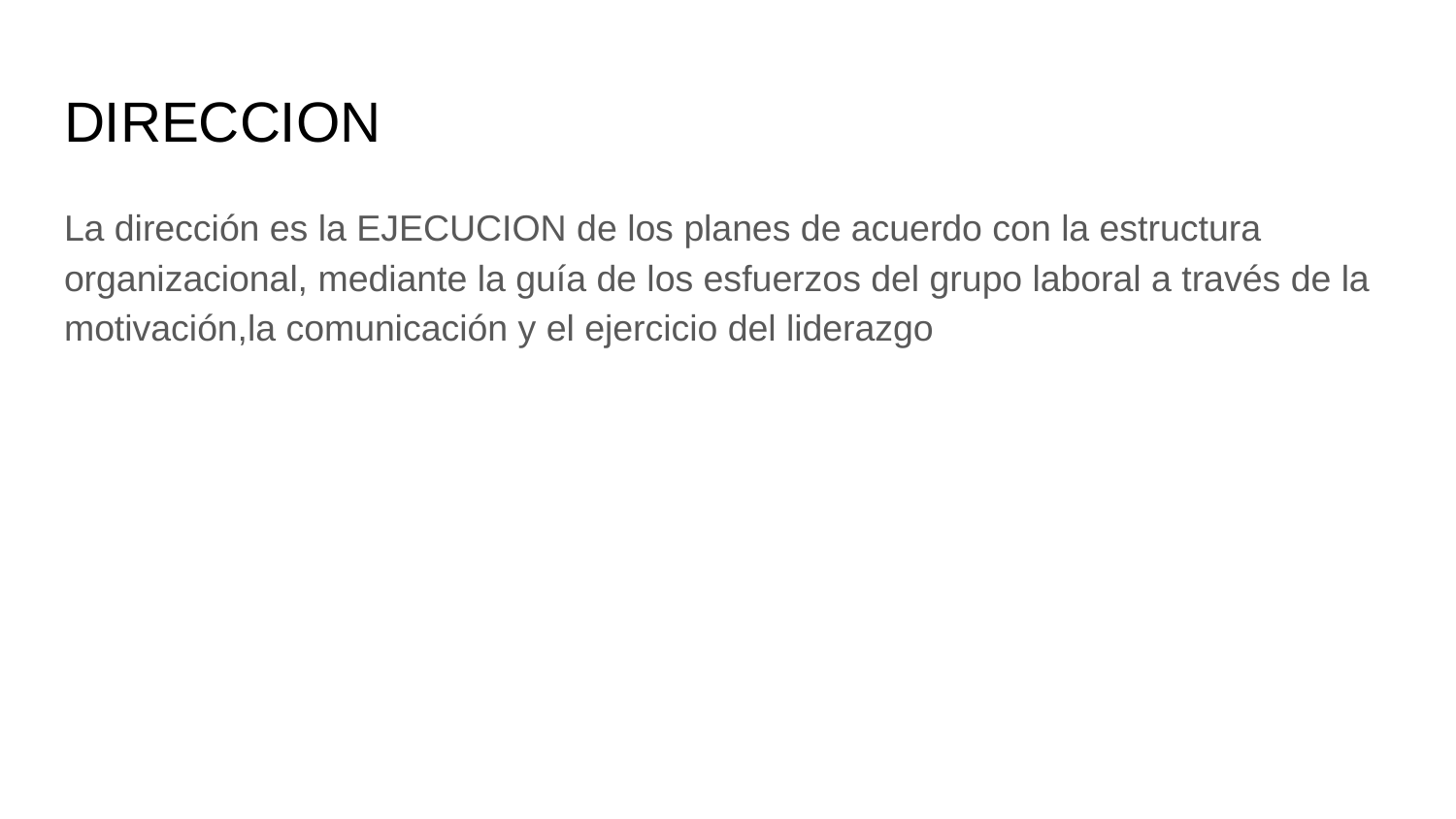

# DIRECCION

La dirección es la EJECUCION de los planes de acuerdo con la estructura organizacional, mediante la guía de los esfuerzos del grupo laboral a través de la motivación,la comunicación y el ejercicio del liderazgo